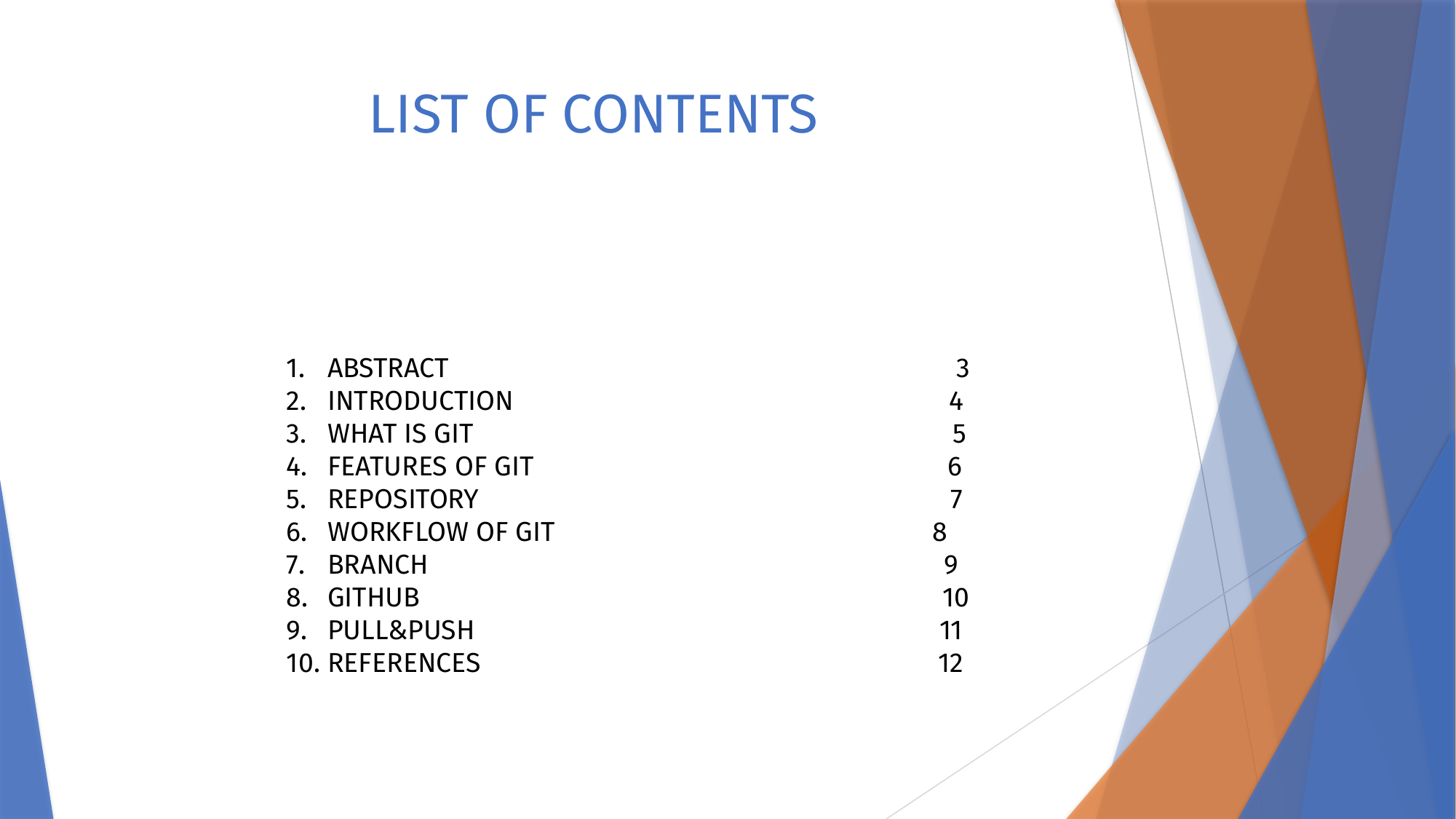

# LIST OF CONTENTS
ABSTRACT                                                                      3
INTRODUCTION                                                            4
WHAT IS GIT                                                                  5
FEATURES OF GIT                                                         6
REPOSITORY                                                                 7
WORKFLOW OF GIT                                                    8
BRANCH                                                                       9
GITHUB                                                                        10
PULL&PUSH                                                                11
REFERENCES                                                               12